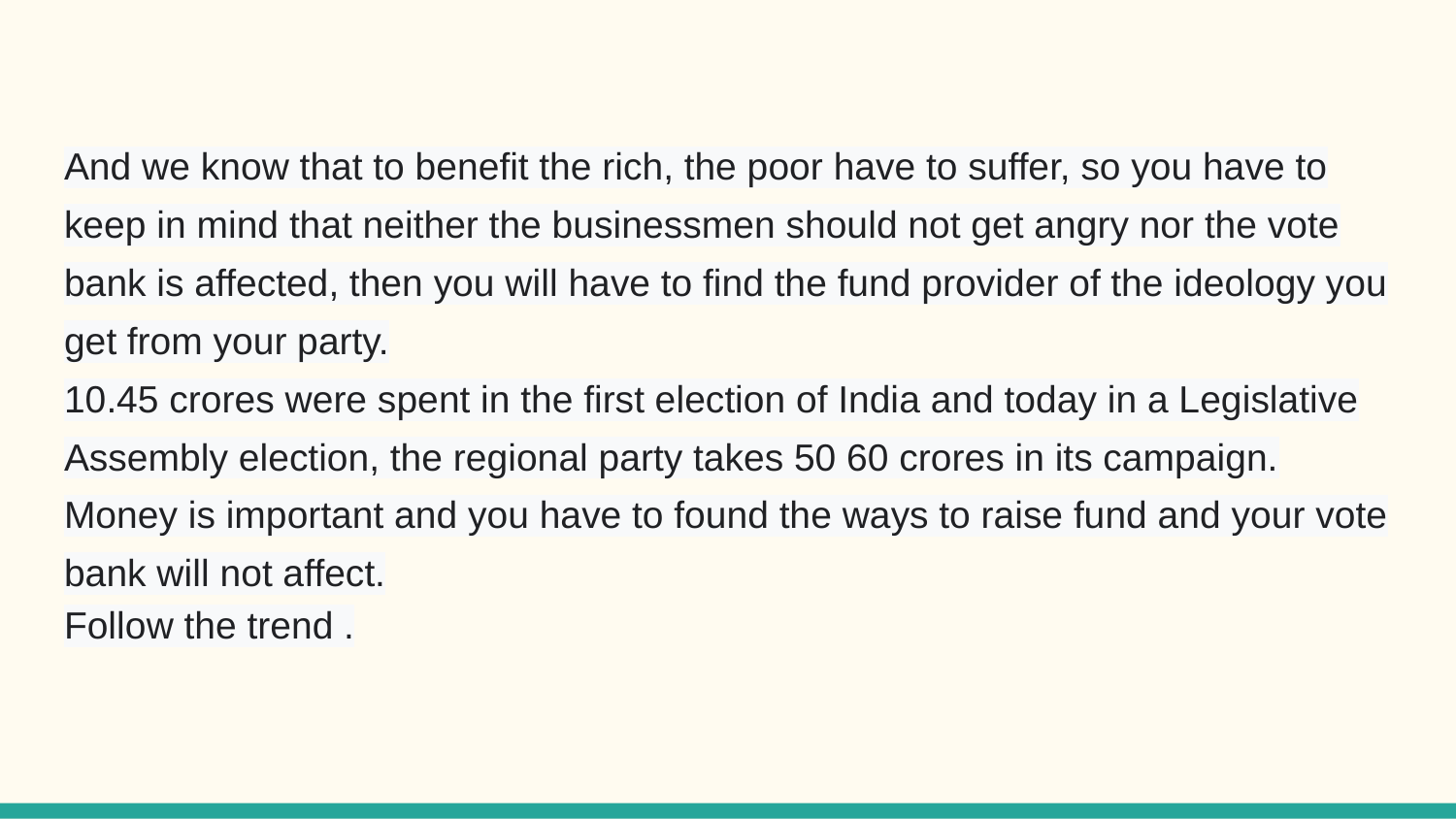

And we know that to benefit the rich, the poor have to suffer, so you have to keep in mind that neither the businessmen should not get angry nor the vote bank is affected, then you will have to find the fund provider of the ideology you get from your party.
10.45 crores were spent in the first election of India and today in a Legislative Assembly election, the regional party takes 50 60 crores in its campaign.
Money is important and you have to found the ways to raise fund and your vote bank will not affect.
Follow the trend .